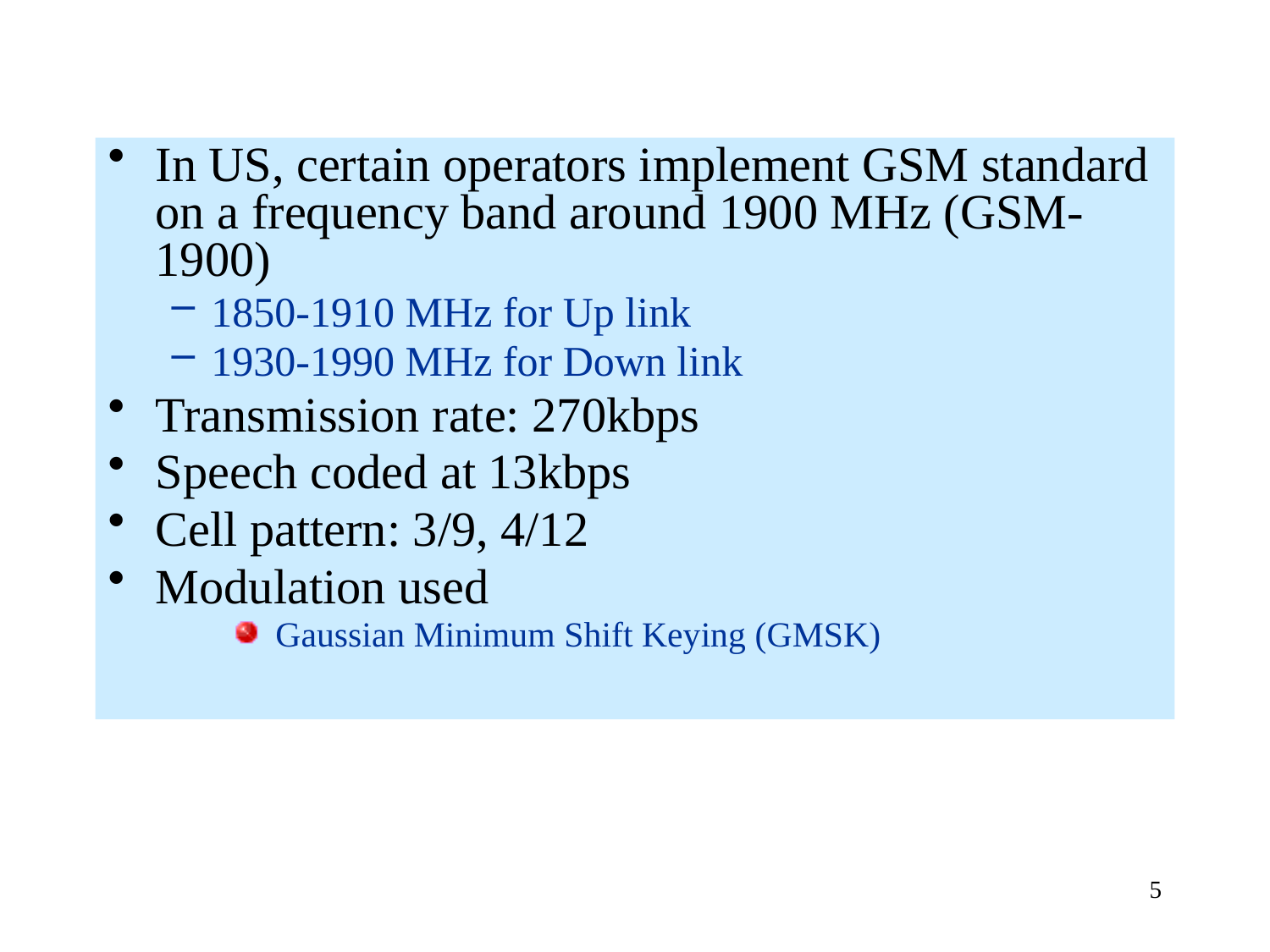

In US, certain operators implement GSM standard on a frequency band around 1900 MHz (GSM-1900)
1850-1910 MHz for Up link
1930-1990 MHz for Down link
Transmission rate: 270kbps
Speech coded at 13kbps
Cell pattern: 3/9, 4/12
Modulation used
 Gaussian Minimum Shift Keying (GMSK)

5